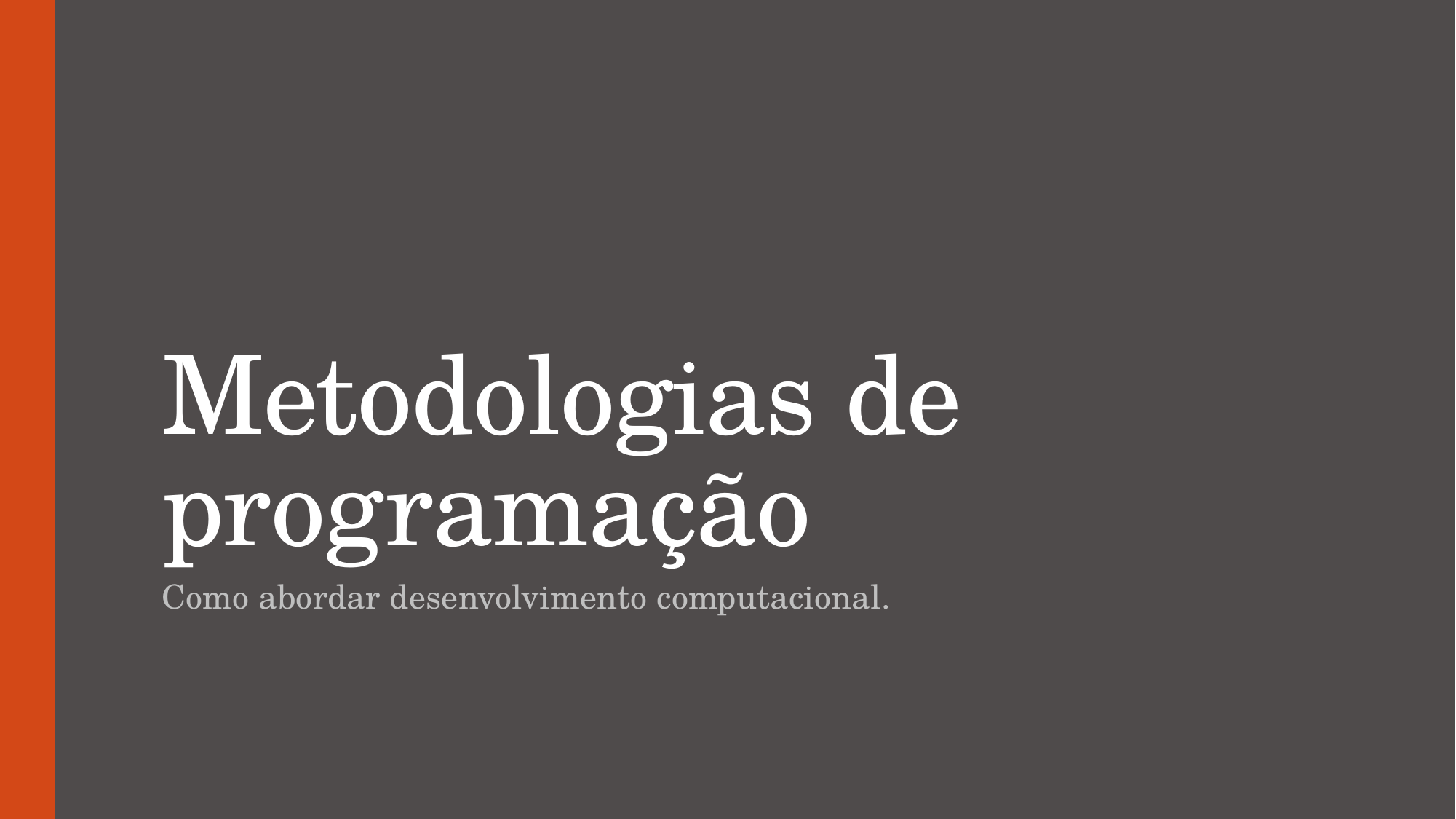

# Metodologias de programação
Como abordar desenvolvimento computacional.